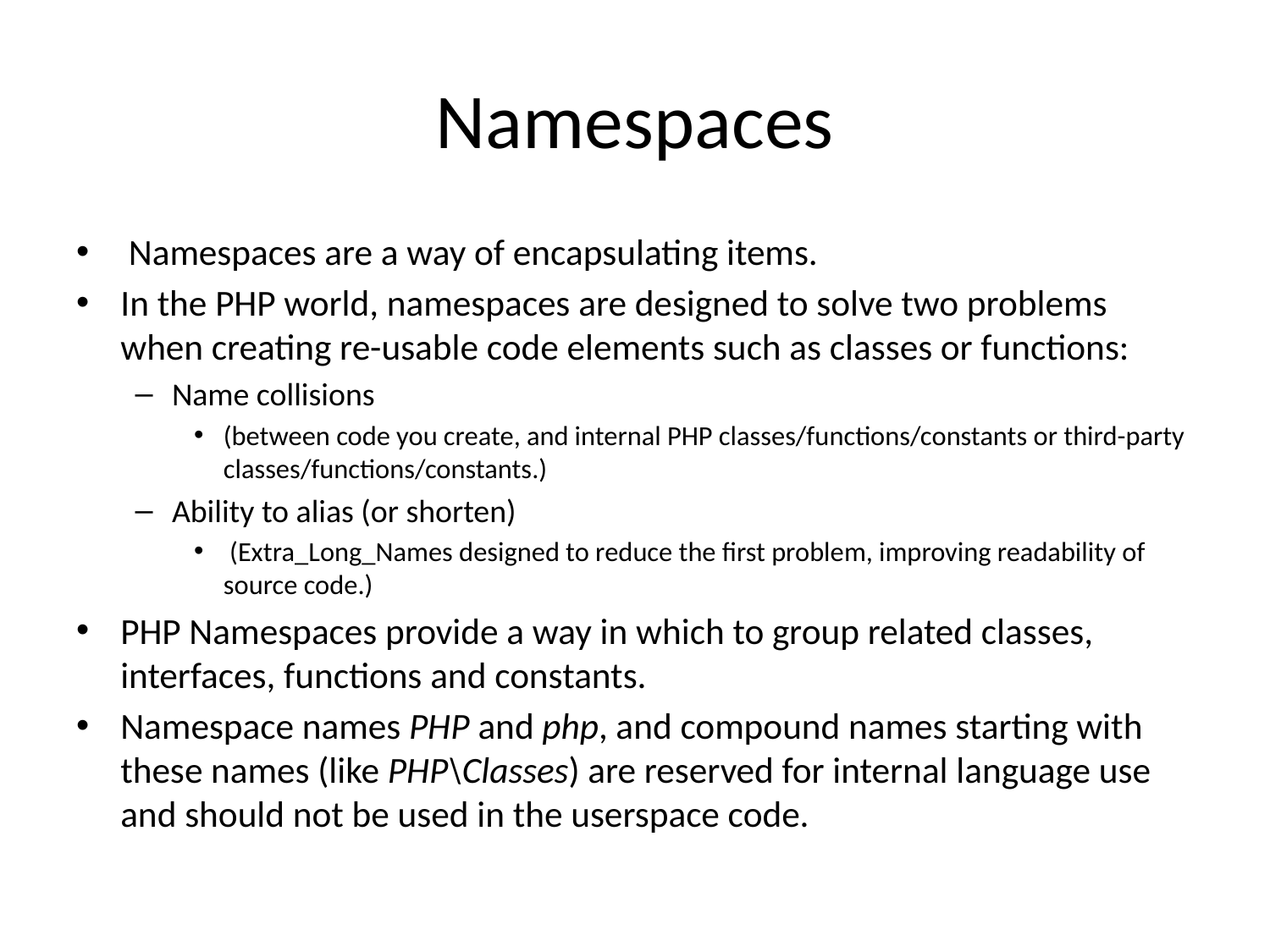

# Namespaces
 Namespaces are a way of encapsulating items.
In the PHP world, namespaces are designed to solve two problems when creating re-usable code elements such as classes or functions:
Name collisions
(between code you create, and internal PHP classes/functions/constants or third-party classes/functions/constants.)
Ability to alias (or shorten)
 (Extra_Long_Names designed to reduce the first problem, improving readability of source code.)
PHP Namespaces provide a way in which to group related classes, interfaces, functions and constants.
Namespace names PHP and php, and compound names starting with these names (like PHP\Classes) are reserved for internal language use and should not be used in the userspace code.